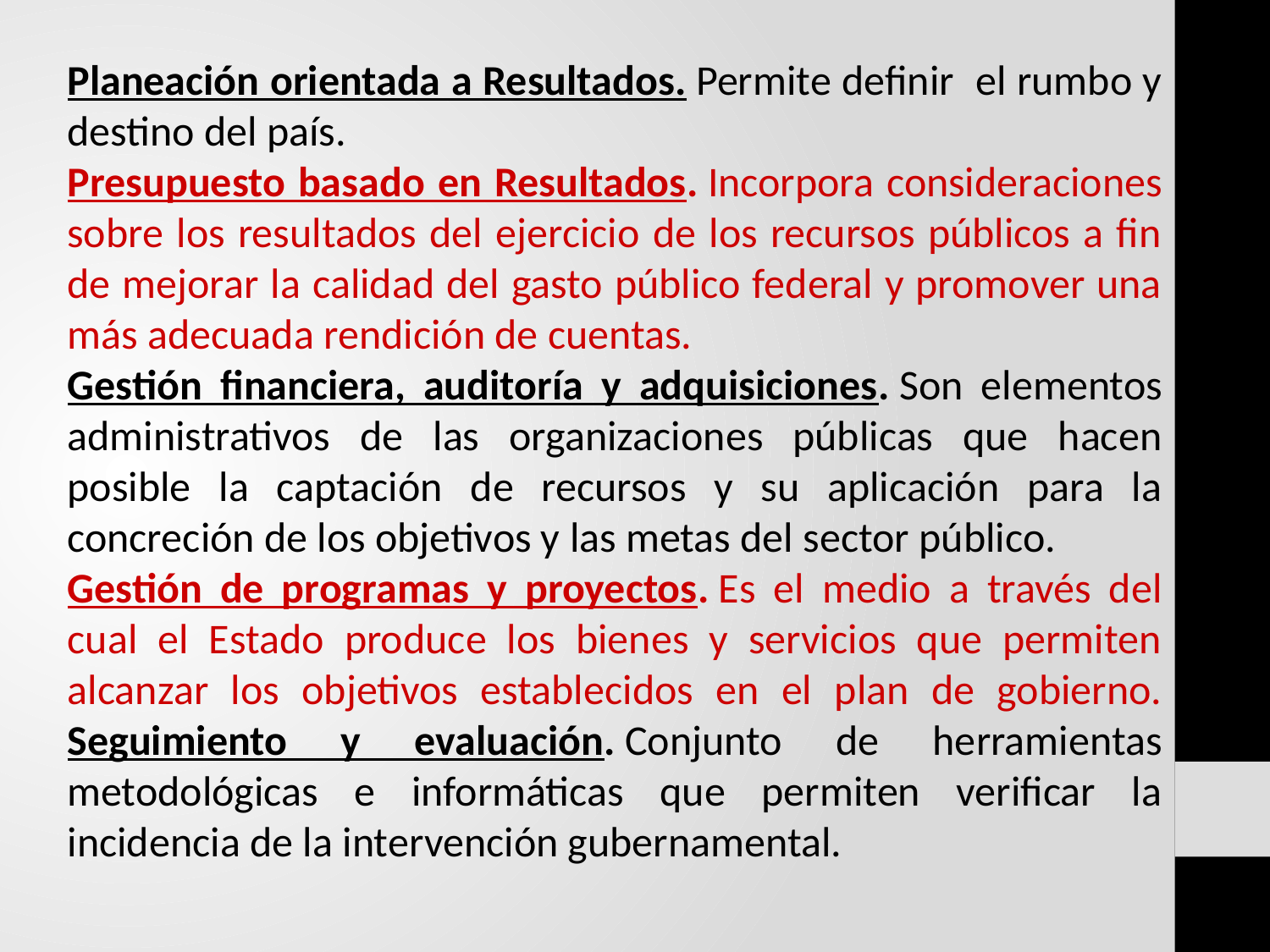

Planeación orientada a Resultados. Permite definir  el rumbo y destino del país.
Presupuesto basado en Resultados. Incorpora consideraciones sobre los resultados del ejercicio de los recursos públicos a fin de mejorar la calidad del gasto público federal y promover una más adecuada rendición de cuentas.
Gestión financiera, auditoría y adquisiciones. Son elementos administrativos de las organizaciones públicas que hacen posible la captación de recursos y su aplicación para la concreción de los objetivos y las metas del sector público.
Gestión de programas y proyectos. Es el medio a través del cual el Estado produce los bienes y servicios que permiten alcanzar los objetivos establecidos en el plan de gobierno.
Seguimiento y evaluación. Conjunto de herramientas metodológicas e informáticas que permiten verificar la incidencia de la intervención gubernamental.